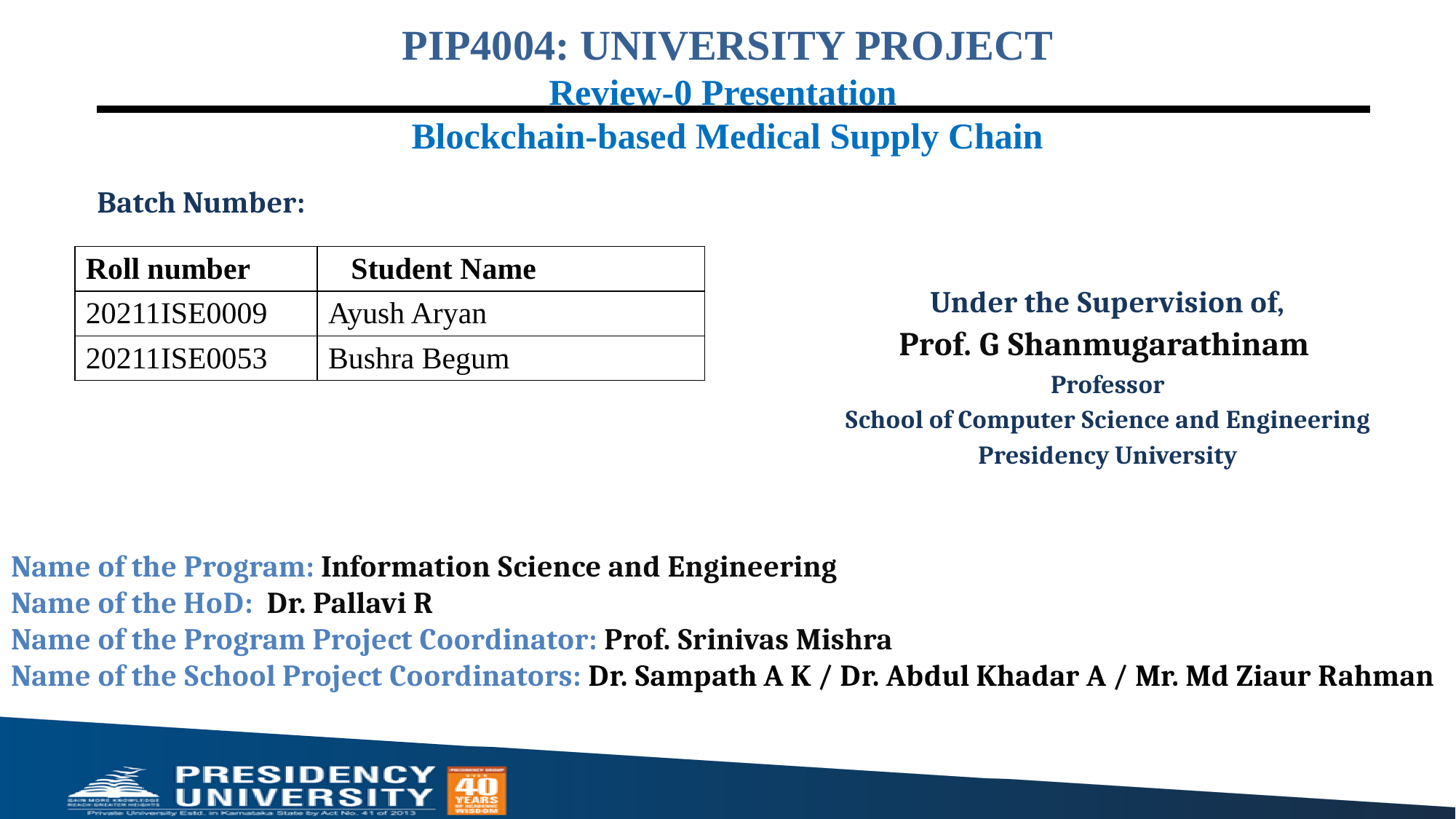

PIP4004: UNIVERSITY PROJECT
Review-0 Presentation
Blockchain-based Medical Supply Chain
Batch Number:

| Roll number | Student Name |
| --- | --- |
| 20211ISE0009 | Ayush Aryan |
| 20211ISE0053 | Bushra Begum |
Under the Supervision of,
Prof. G Shanmugarathinam
 Professor
School of Computer Science and Engineering
Presidency University

Name of the Program: Information Science and Engineering
Name of the HoD:  Dr. Pallavi R
Name of the Program Project Coordinator: Prof. Srinivas Mishra
Name of the School Project Coordinators: Dr. Sampath A K / Dr. Abdul Khadar A / Mr. Md Ziaur Rahman